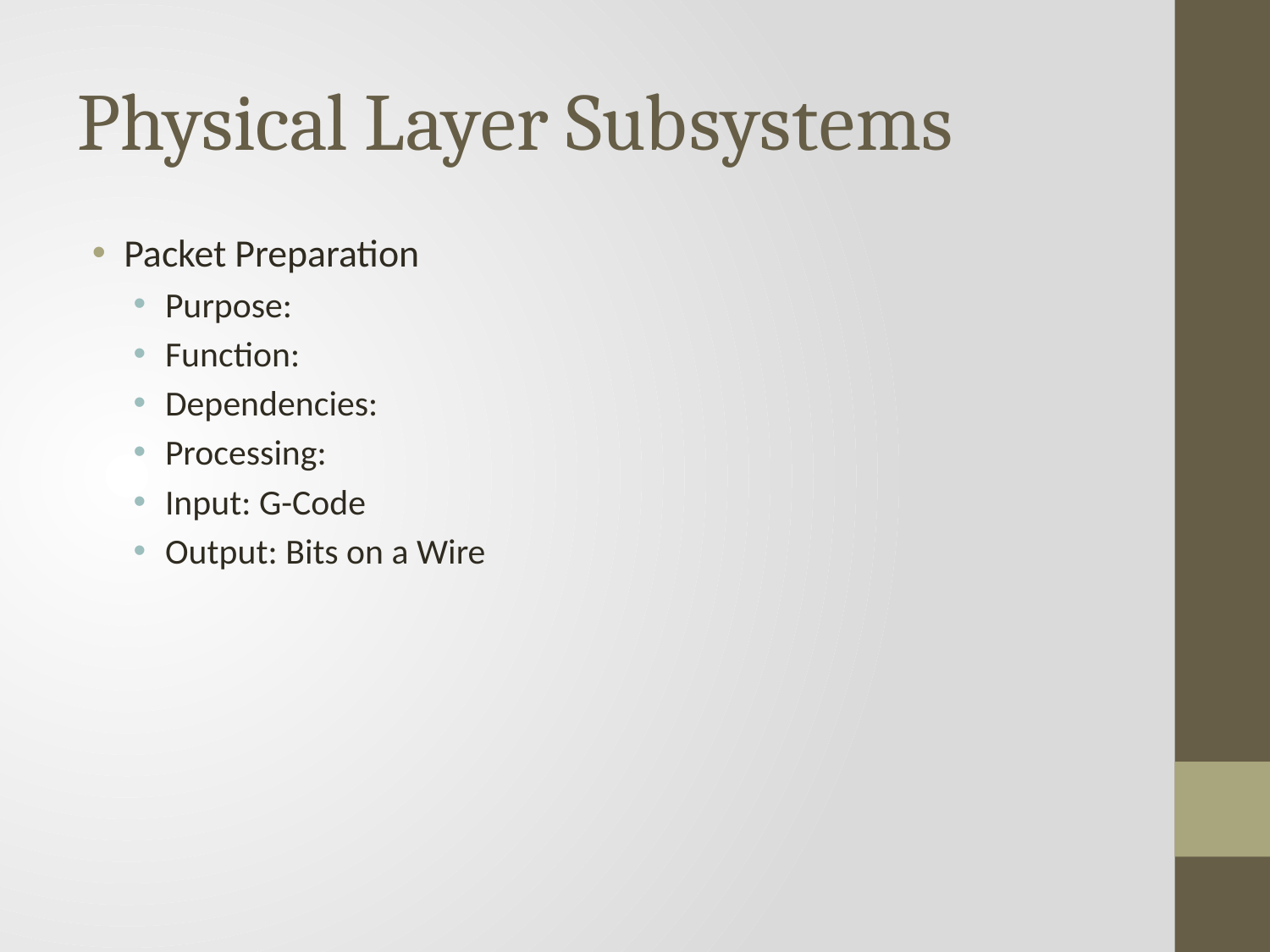

# Physical Layer Subsystems
Packet Preparation
Purpose:
Function:
Dependencies:
Processing:
Input: G-Code
Output: Bits on a Wire